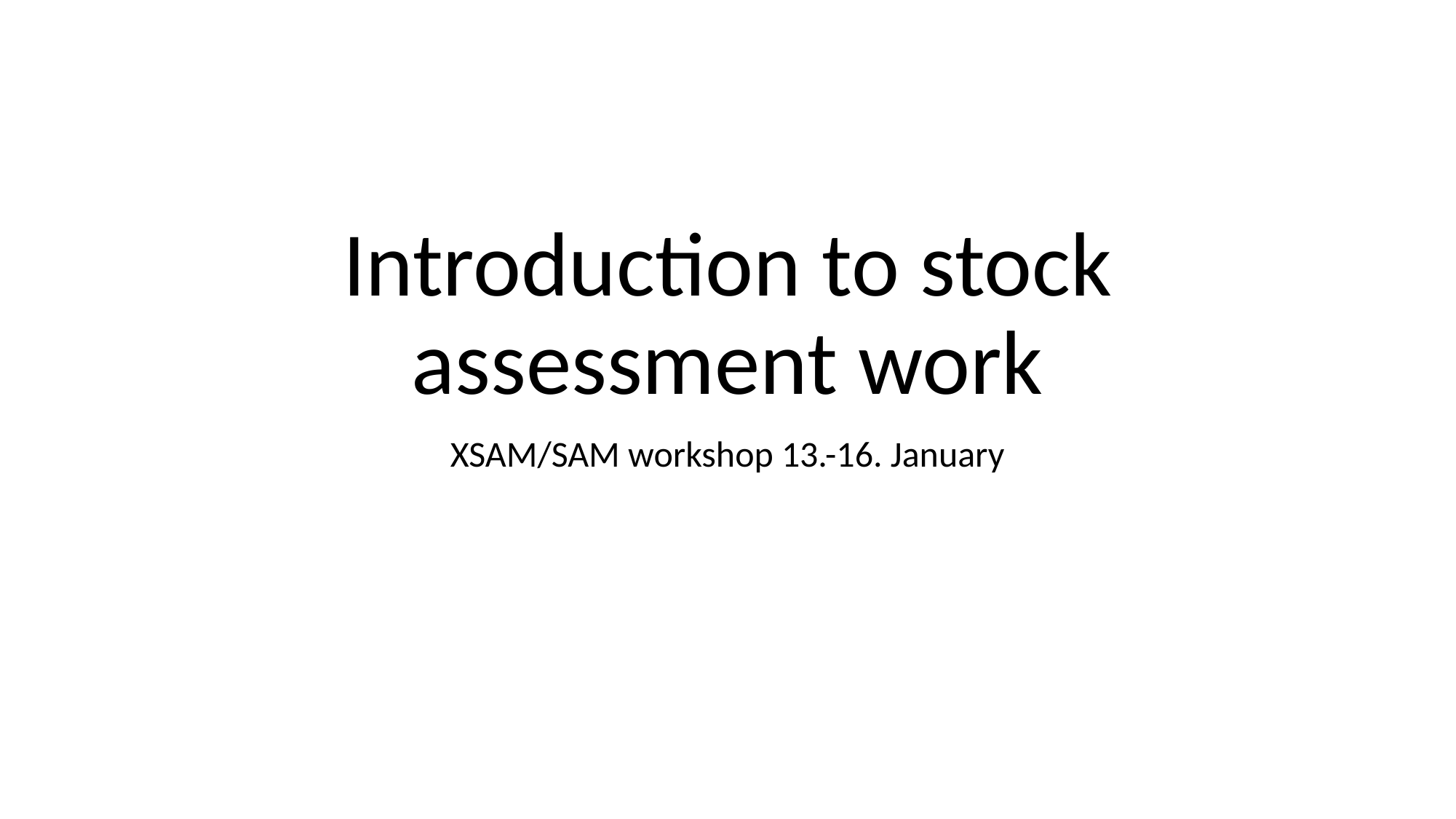

# Introduction to stock assessment work
XSAM/SAM workshop 13.-16. January